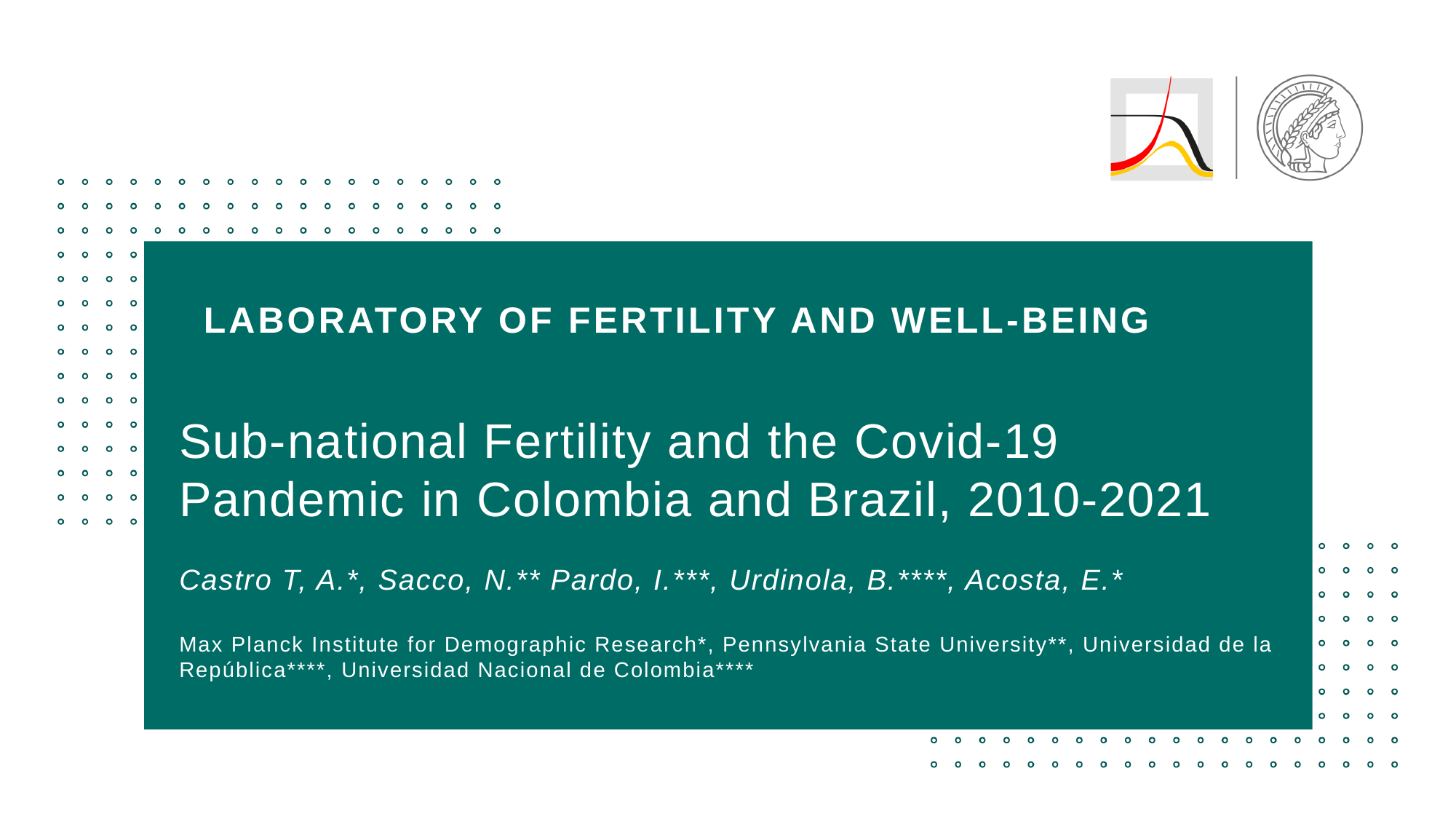

# LABORATORY OF FERTILITY AND WELL-BEING
Sub-national Fertility and the Covid-19 Pandemic in Colombia and Brazil, 2010-2021
Castro T, A.*, Sacco, N.** Pardo, I.***, Urdinola, B.****, Acosta, E.*
Max Planck Institute for Demographic Research*, Pennsylvania State University**, Universidad de la República****, Universidad Nacional de Colombia****